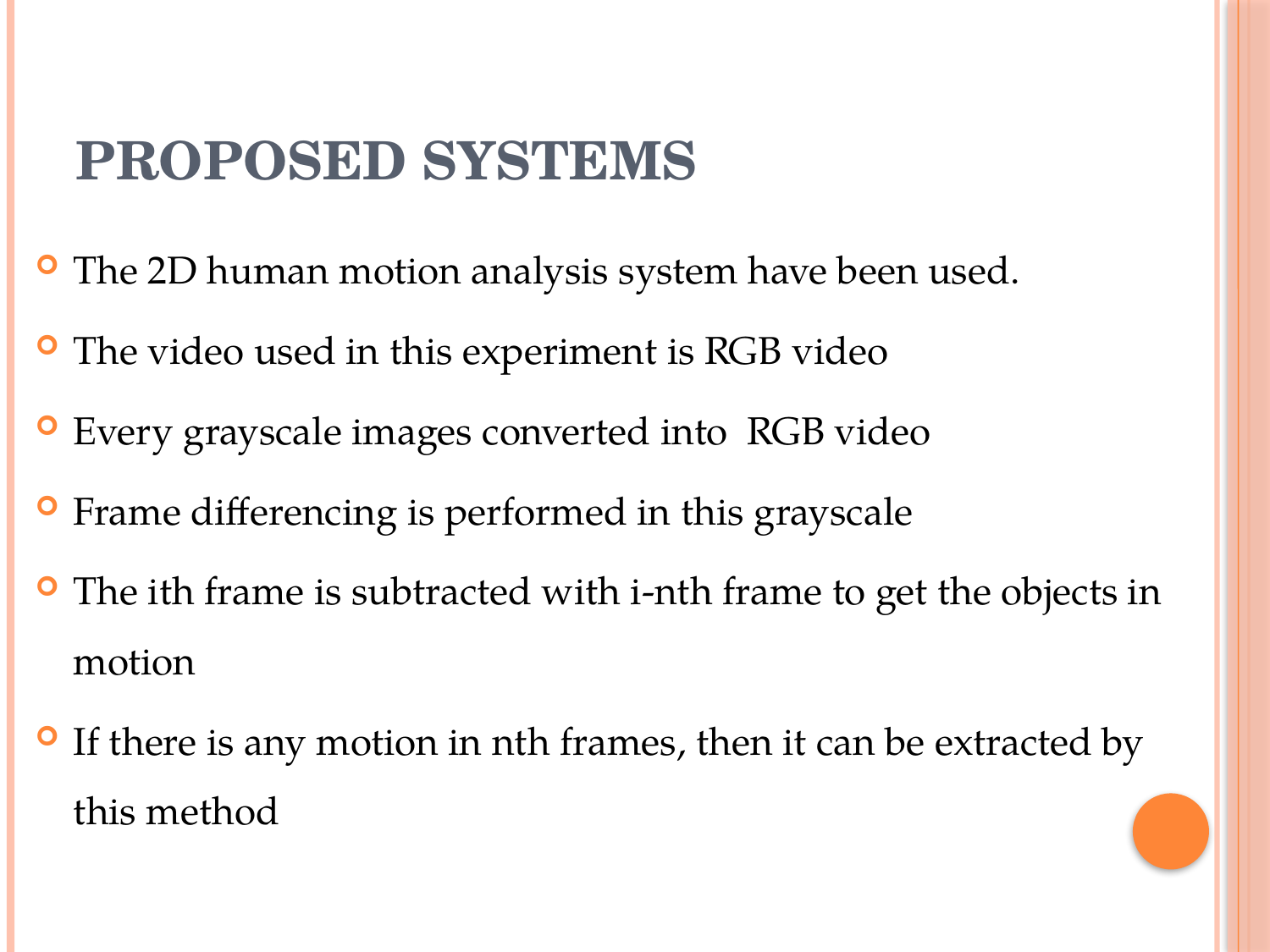

# PROPOSED SYSTEMS
The 2D human motion analysis system have been used.
The video used in this experiment is RGB video
Every grayscale images converted into  RGB video
Frame differencing is performed in this grayscale
The ith frame is subtracted with i-nth frame to get the objects in motion
If there is any motion in nth frames, then it can be extracted by this method